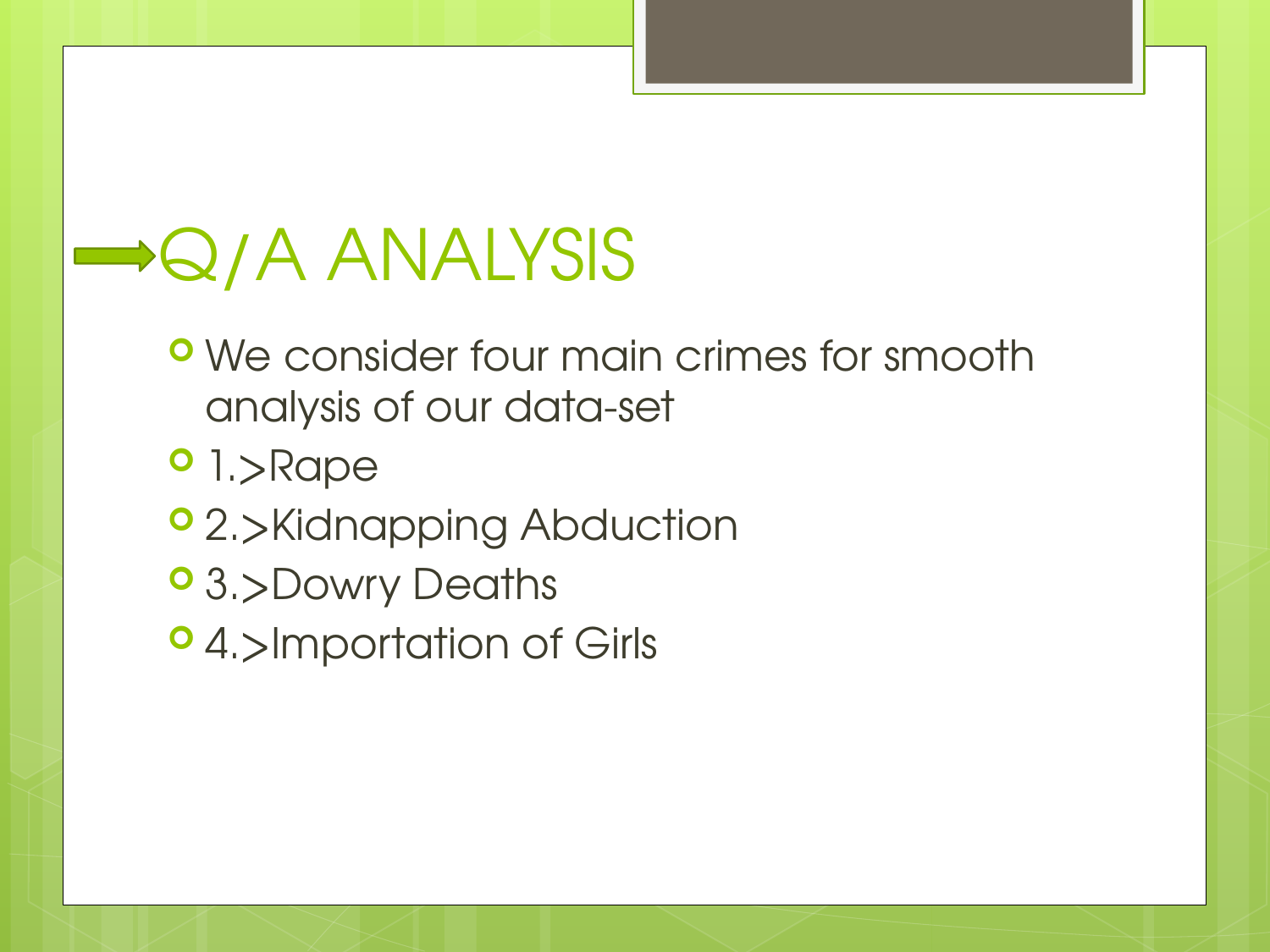

# Q/A ANALYSIS

We consider four main crimes for smooth analysis of our data-set
1.>Rape
2.>Kidnapping Abduction
3.>Dowry Deaths
4.>Importation of Girls